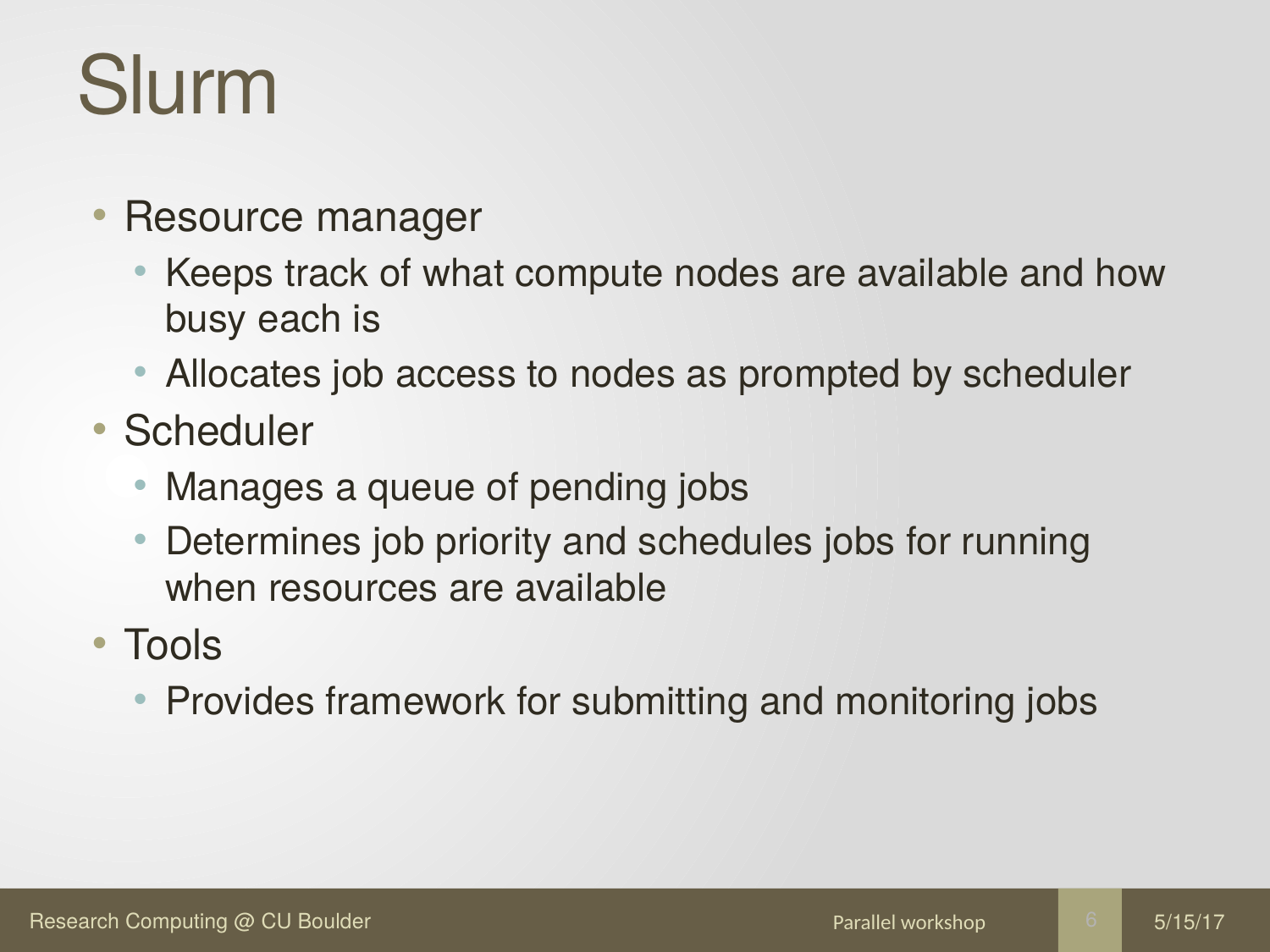

# Slurm
Resource manager
Keeps track of what compute nodes are available and how busy each is
Allocates job access to nodes as prompted by scheduler
Scheduler
Manages a queue of pending jobs
Determines job priority and schedules jobs for running when resources are available
Tools
Provides framework for submitting and monitoring jobs
Parallel workshop
5/15/17
6